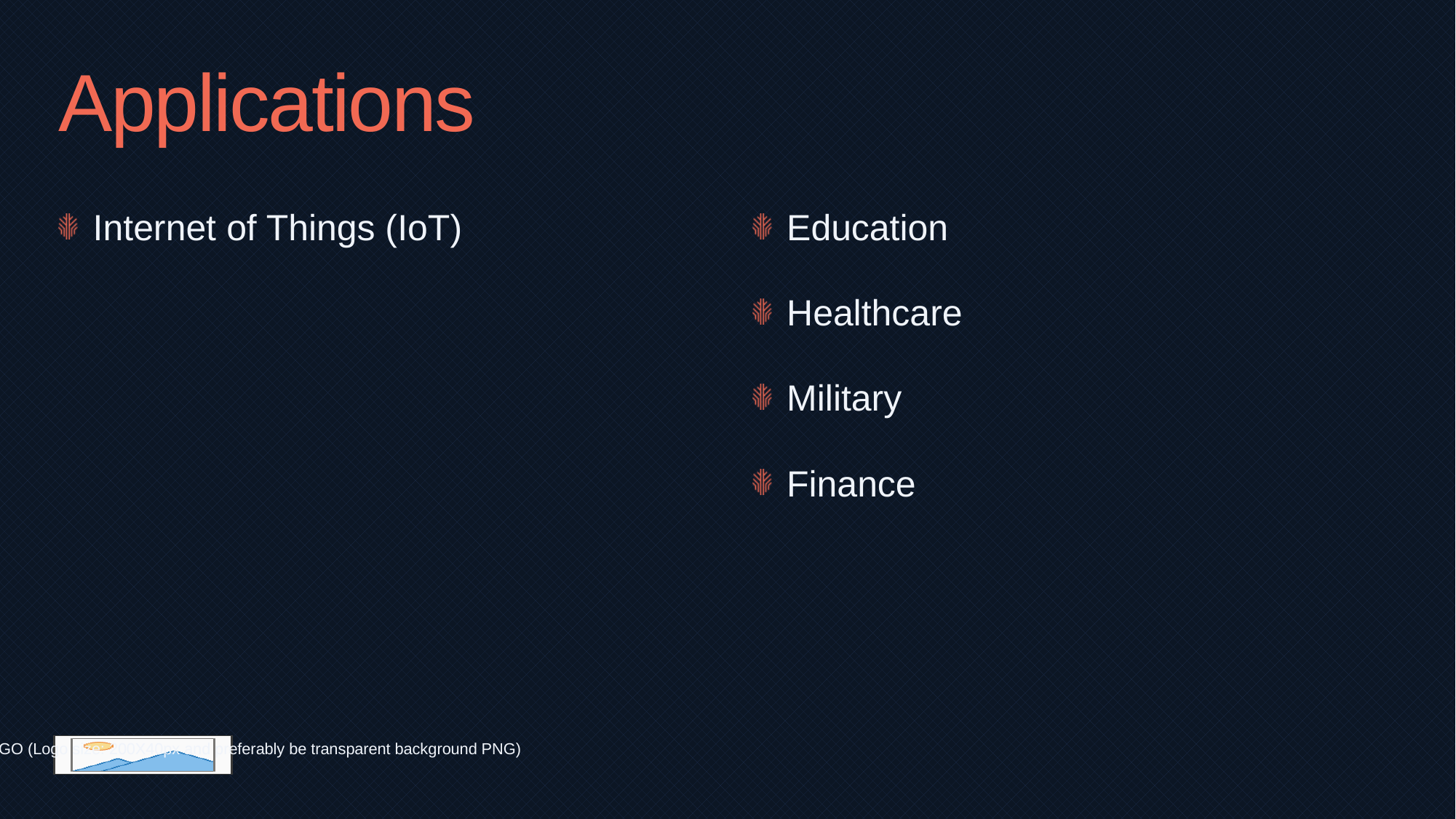

# Applications
Education
Healthcare
Military
Finance
Internet of Things (IoT)